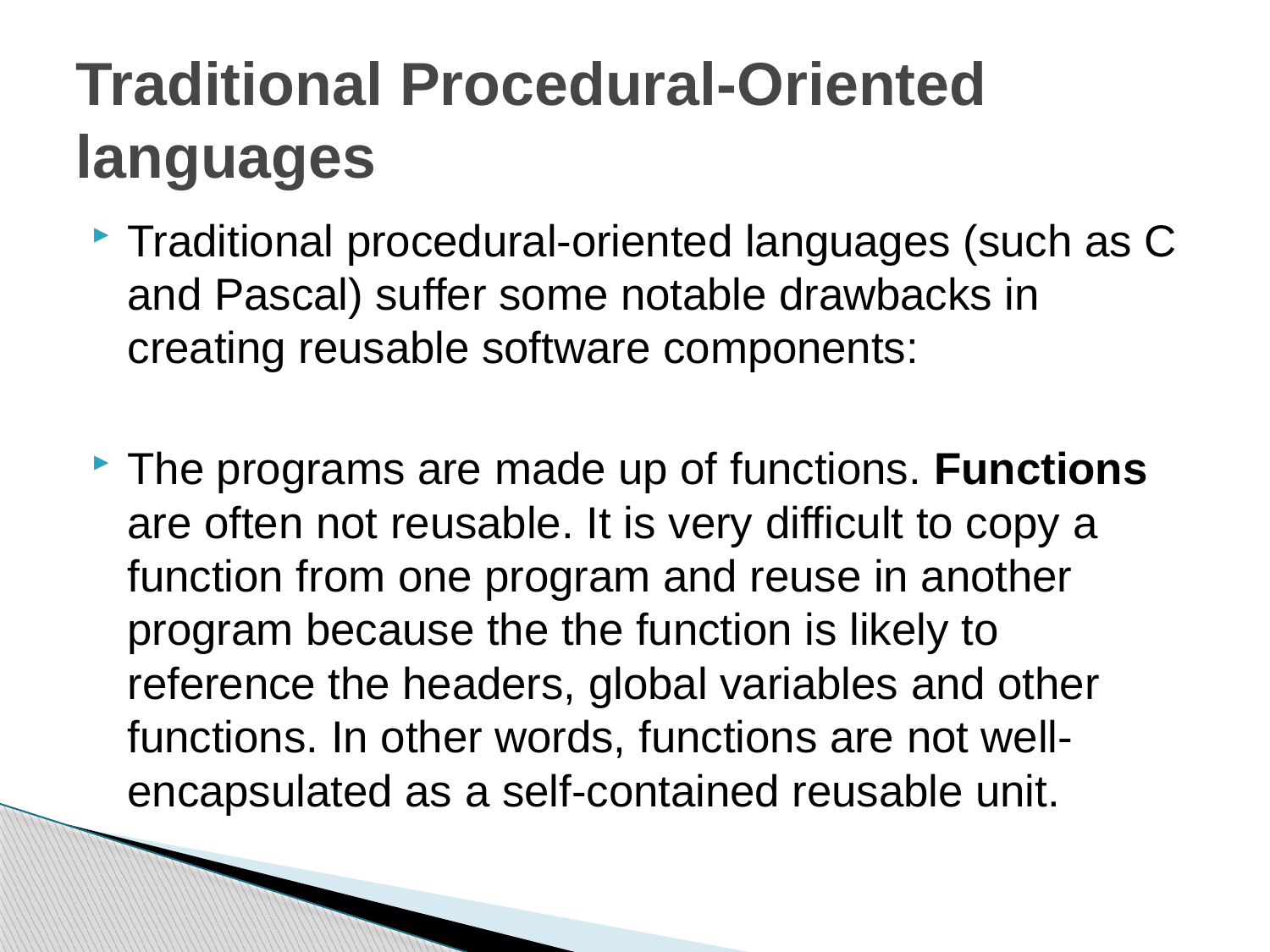

# Traditional Procedural-Oriented languages
Traditional procedural-oriented languages (such as C and Pascal) suffer some notable drawbacks in creating reusable software components:

The programs are made up of functions. Functions are often not reusable. It is very difficult to copy a function from one program and reuse in another program because the the function is likely to reference the headers, global variables and other functions. In other words, functions are not well-encapsulated as a self-contained reusable unit.